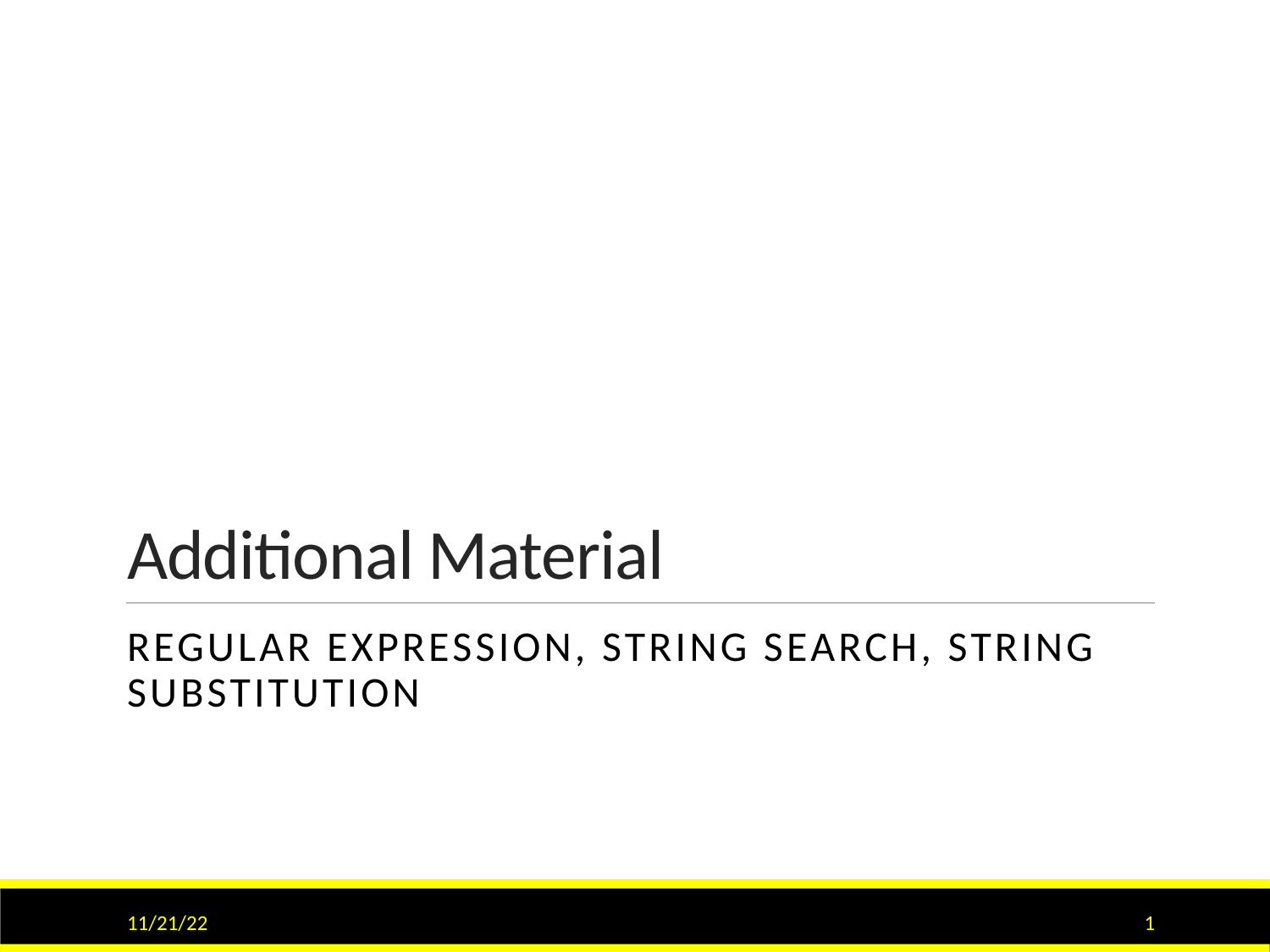

# Additional Material
Regular Expression, string search, string substitution
11/21/22
1